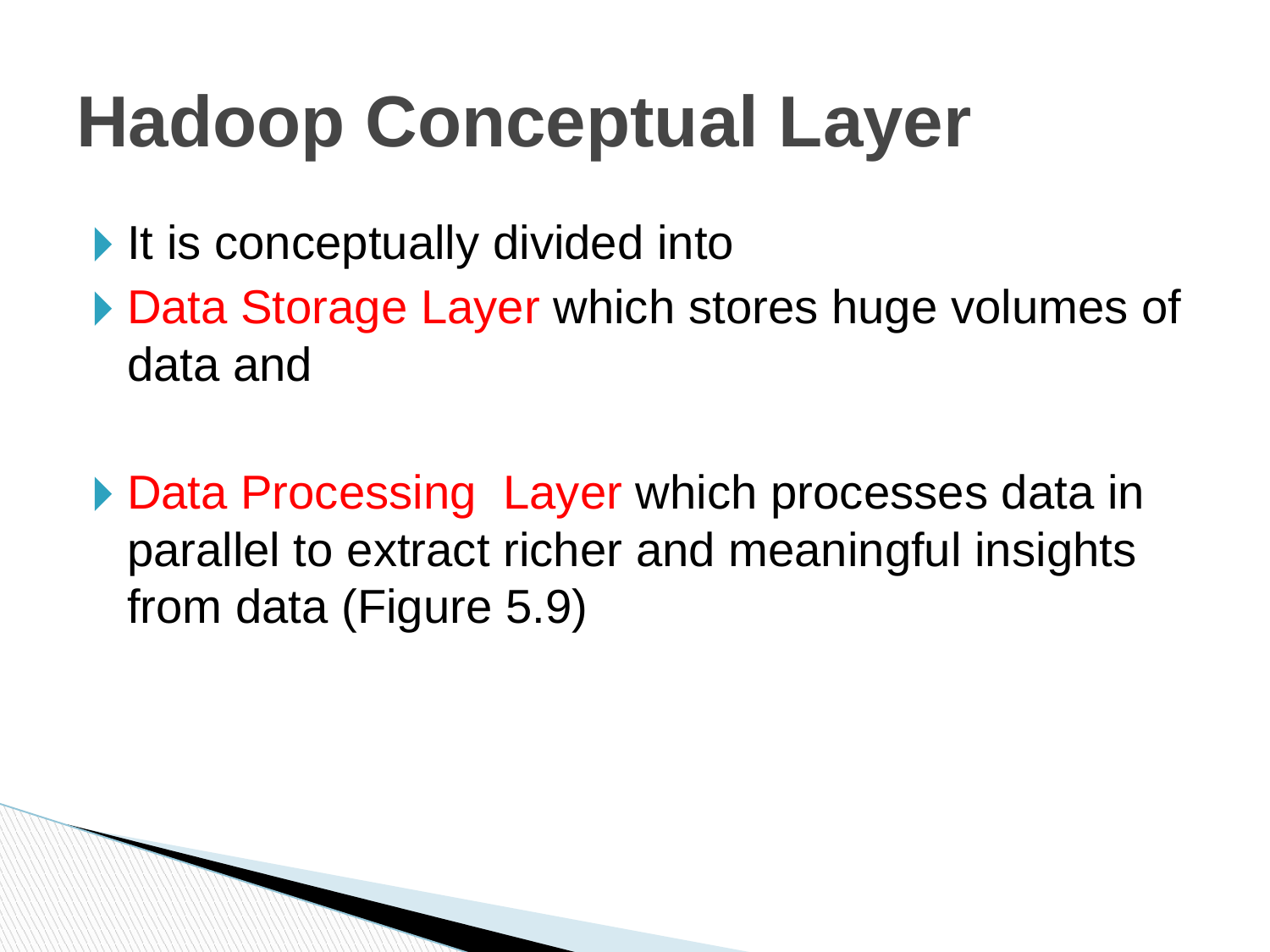

# Hadoop Conceptual Layer
It is conceptually divided into
Data Storage Layer which stores huge volumes of data and

Data Processing  Layer which processes data in parallel to extract richer and meaningful insights from data (Figure 5.9)